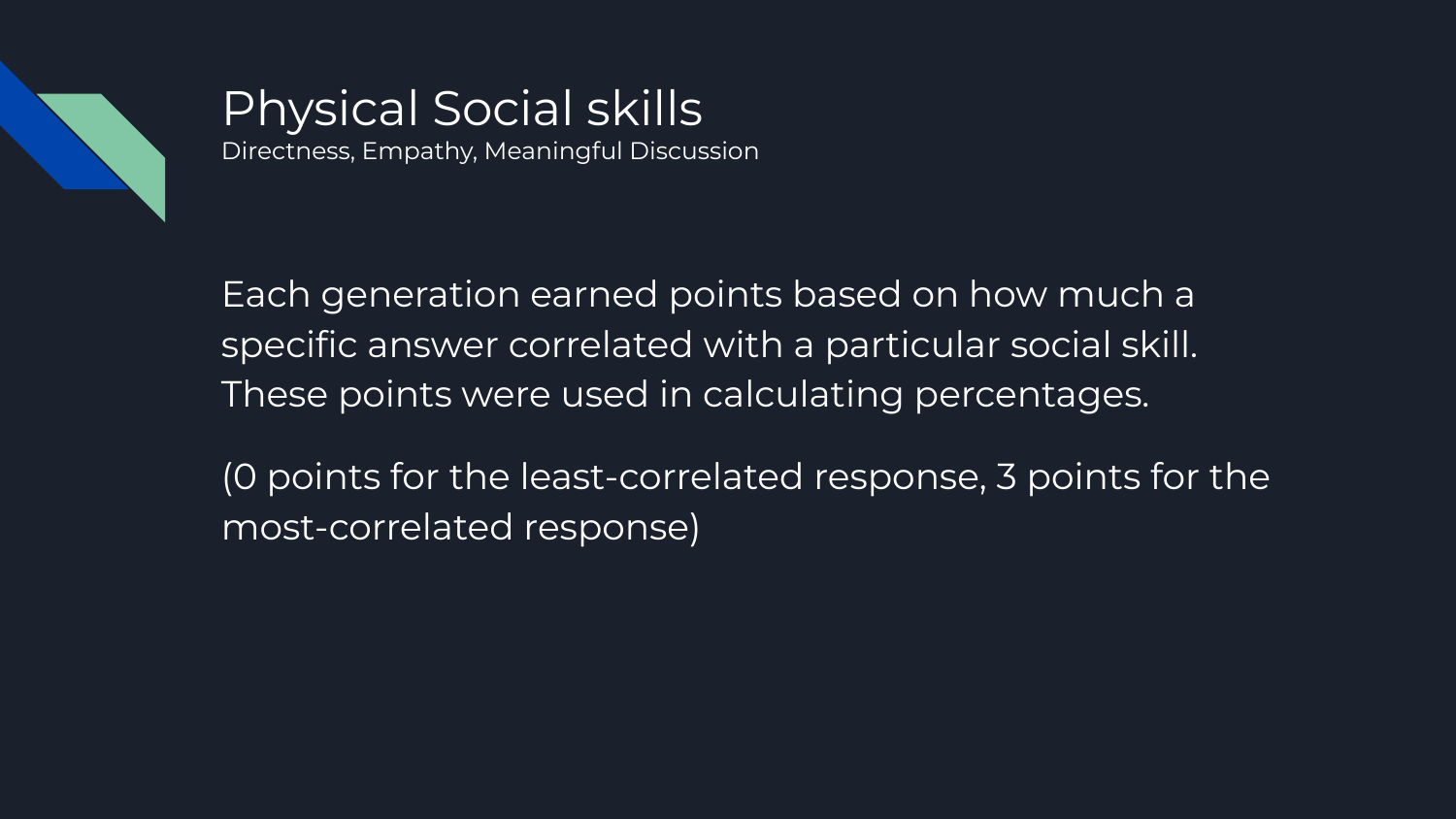

# Physical Social skills
Directness, Empathy, Meaningful Discussion
Each generation earned points based on how much a specific answer correlated with a particular social skill. These points were used in calculating percentages.
(0 points for the least-correlated response, 3 points for the most-correlated response)